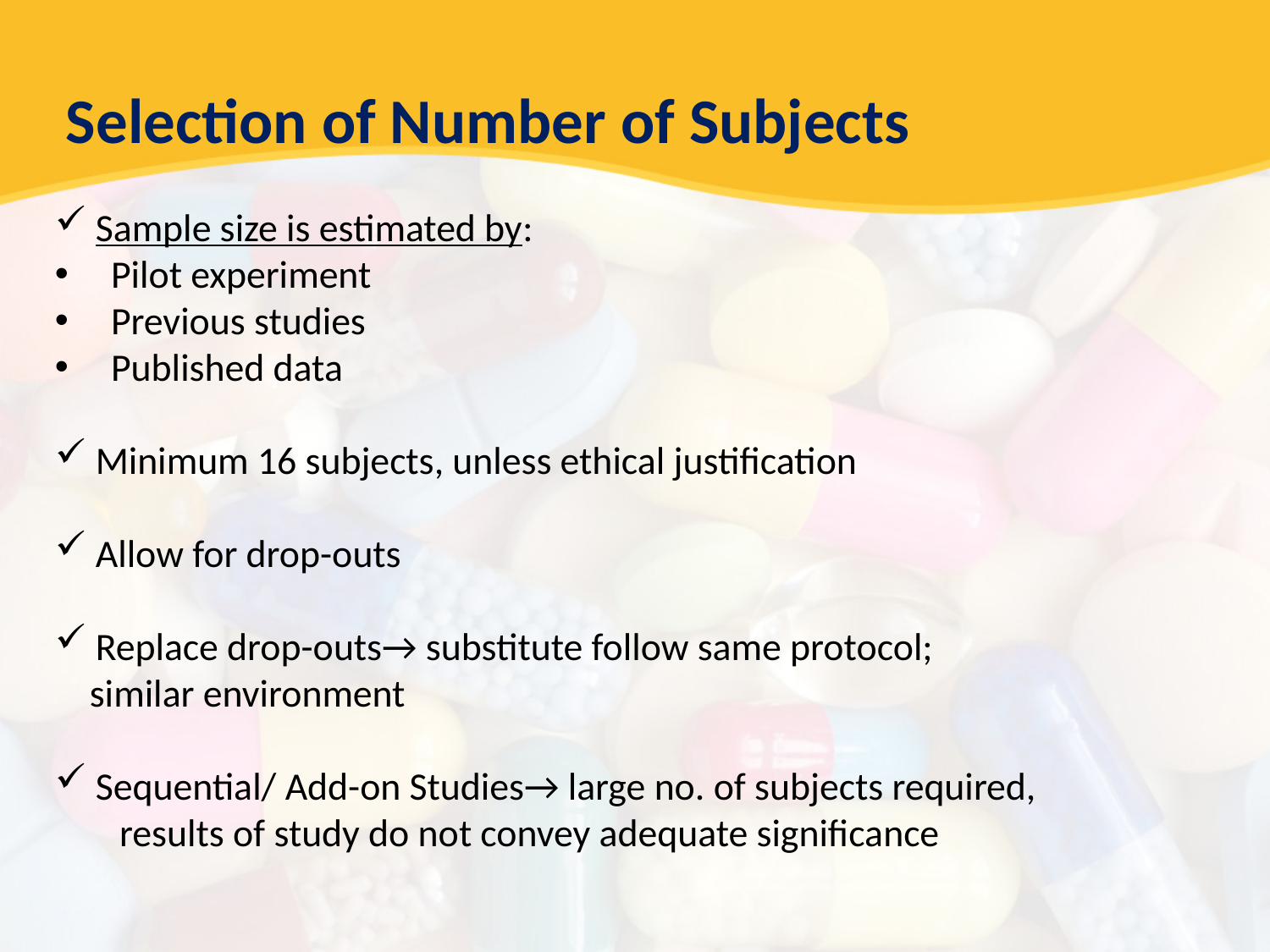

Selection of Number of Subjects

 Sample size is estimated by:
   Pilot experiment
   Previous studies
   Published data

 Minimum 16 subjects, unless ethical justification

 Allow for drop-outs

 Replace drop-outs→ substitute follow same protocol;
    similar environment

 Sequential/ Add-on Studies→ large no. of subjects required,
    results of study do not convey adequate significance